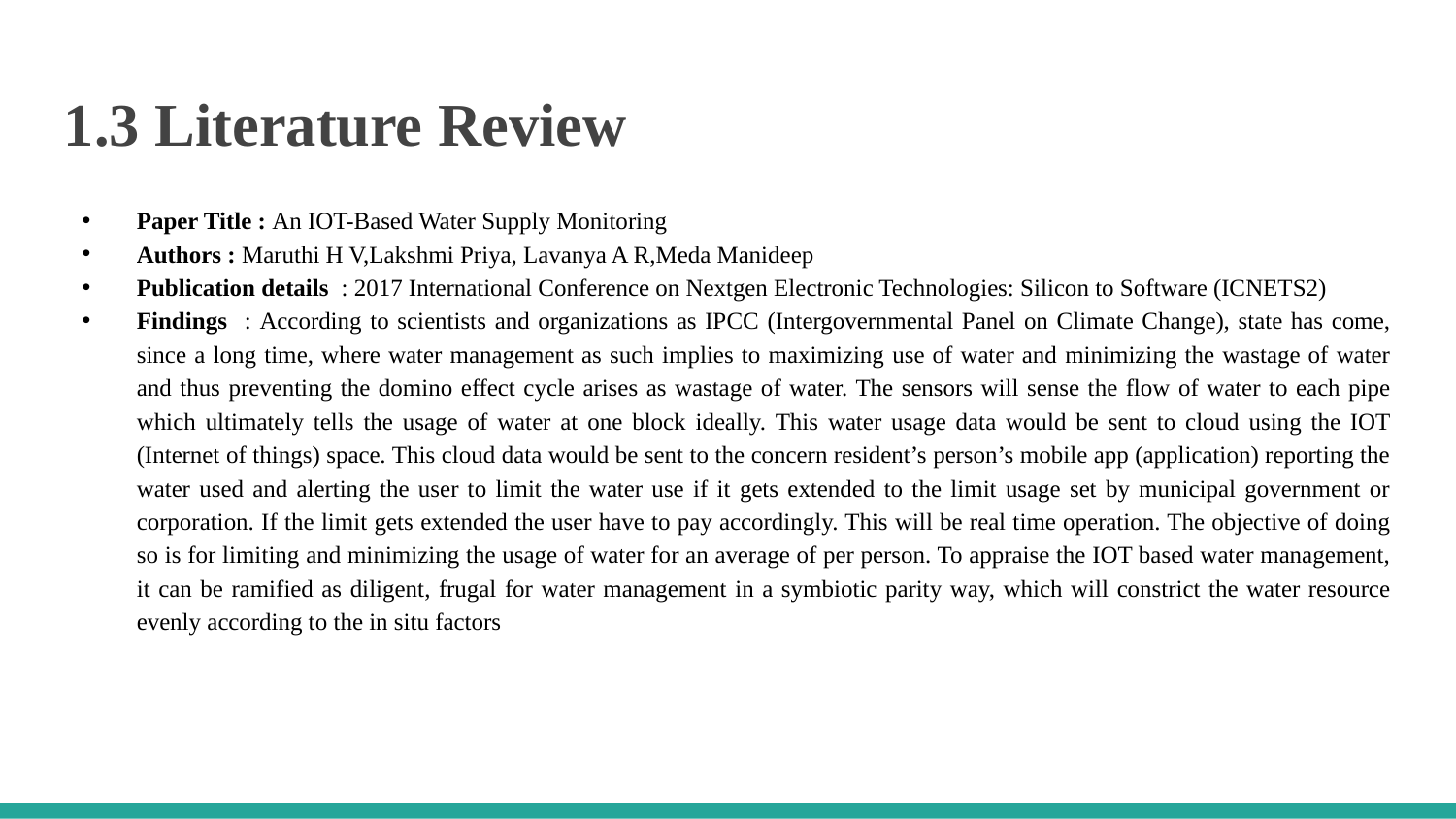

1.3 Literature Review
Paper Title : An IOT-Based Water Supply Monitoring
Authors : Maruthi H V,Lakshmi Priya, Lavanya A R,Meda Manideep
Publication details  : 2017 International Conference on Nextgen Electronic Technologies: Silicon to Software (ICNETS2)
Findings  : According to scientists and organizations as IPCC (Intergovernmental Panel on Climate Change), state has come, since a long time, where water management as such implies to maximizing use of water and minimizing the wastage of water and thus preventing the domino effect cycle arises as wastage of water. The sensors will sense the flow of water to each pipe which ultimately tells the usage of water at one block ideally. This water usage data would be sent to cloud using the IOT (Internet of things) space. This cloud data would be sent to the concern resident’s person’s mobile app (application) reporting the water used and alerting the user to limit the water use if it gets extended to the limit usage set by municipal government or corporation. If the limit gets extended the user have to pay accordingly. This will be real time operation. The objective of doing so is for limiting and minimizing the usage of water for an average of per person. To appraise the IOT based water management, it can be ramified as diligent, frugal for water management in a symbiotic parity way, which will constrict the water resource evenly according to the in situ factors